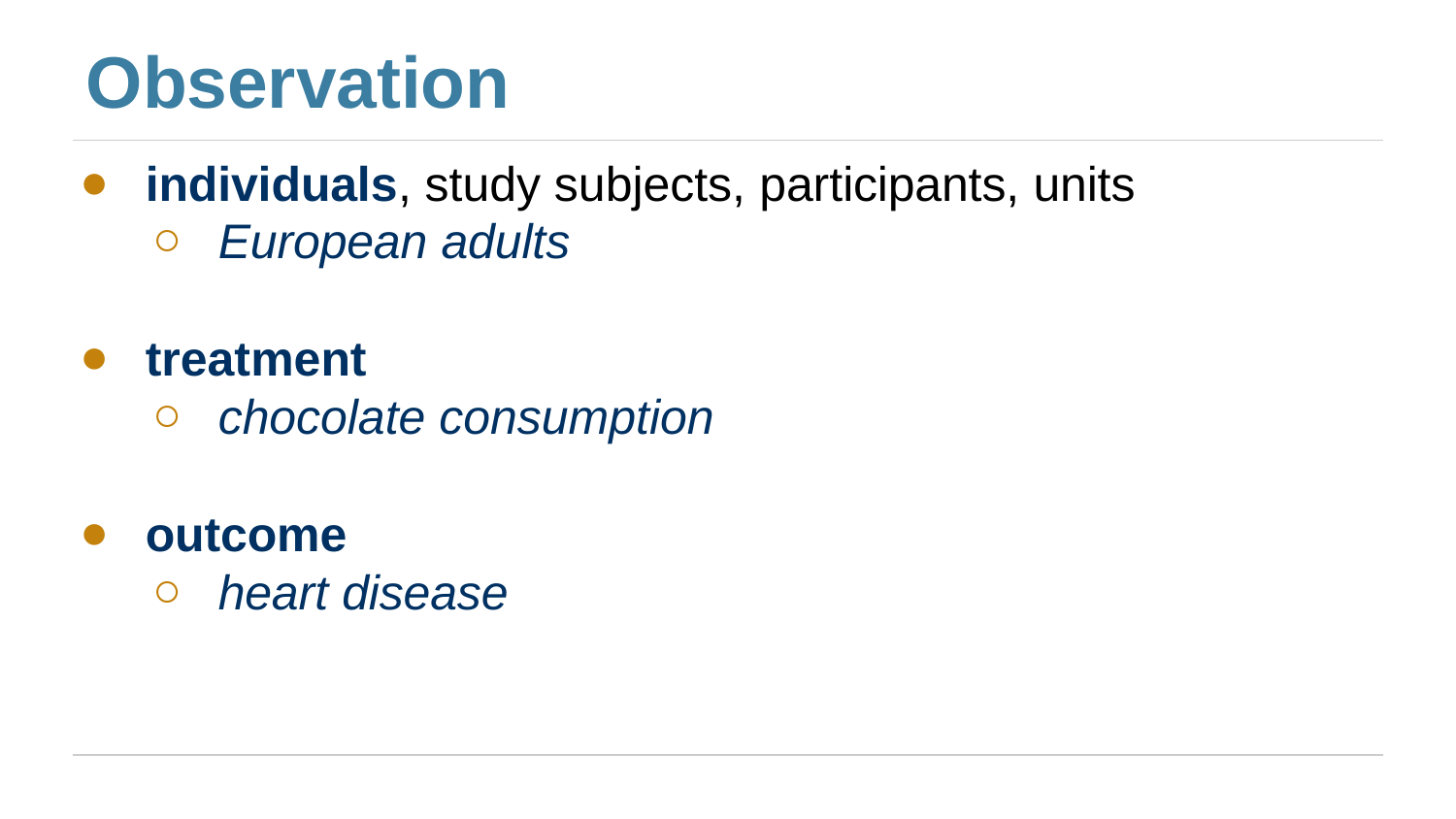

# Observation
individuals, study subjects, participants, units
European adults

treatment
chocolate consumption

outcome
heart disease